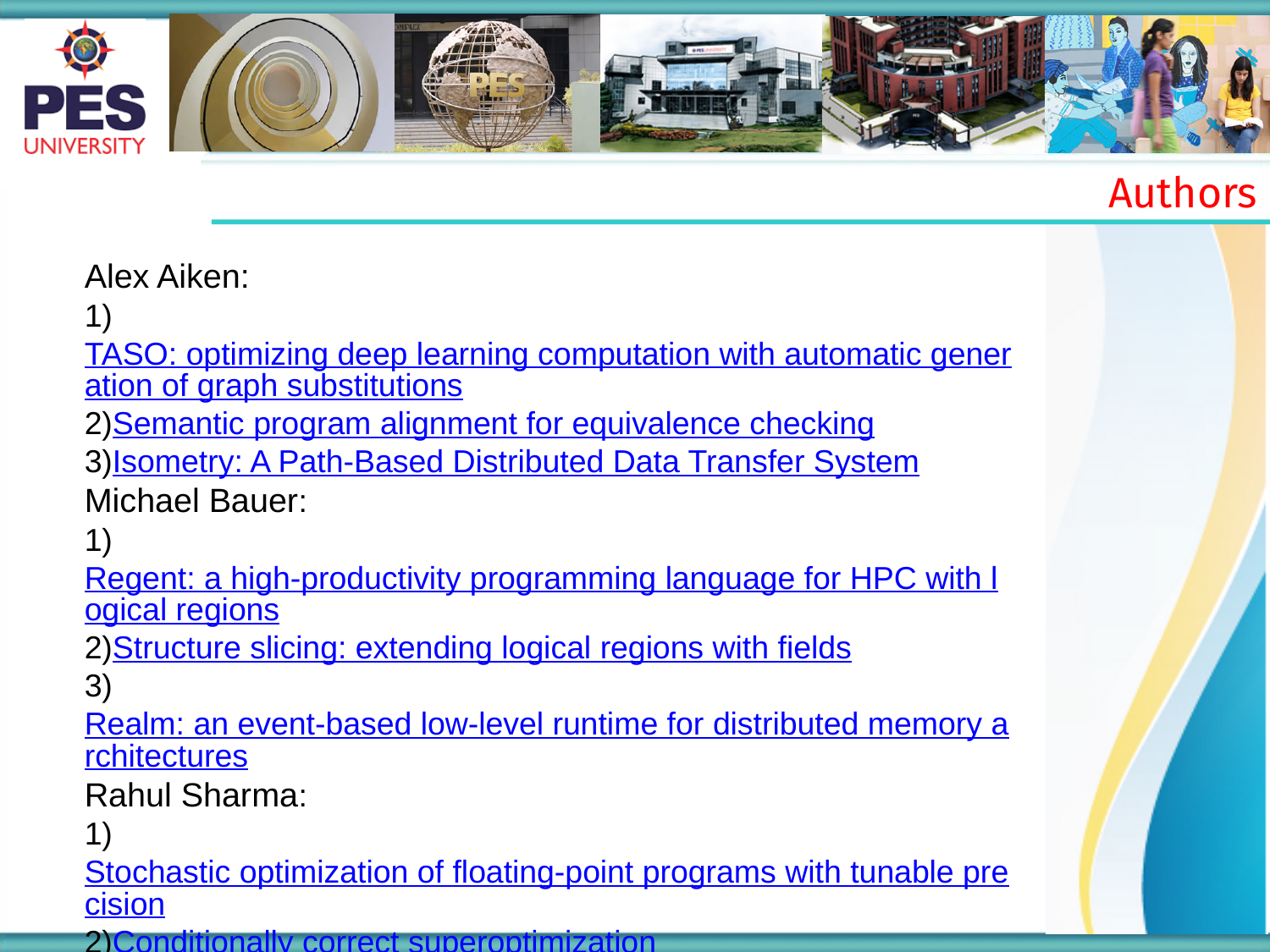

Authors

Alex Aiken:
1)TASO: optimizing deep learning computation with automatic generation of graph substitutions
2)Semantic program alignment for equivalence checking
3)Isometry: A Path-Based Distributed Data Transfer System
Michael Bauer:
1)Regent: a high-productivity programming language for HPC with logical regions
2)Structure slicing: extending logical regions with fields
3)Realm: an event-based low-level runtime for distributed memory architectures
Rahul Sharma:
1)Stochastic optimization of floating-point programs with tunable precision
2)Conditionally correct superoptimization
3)From Invariant Checking to Invariant Inference Using Randomized Search